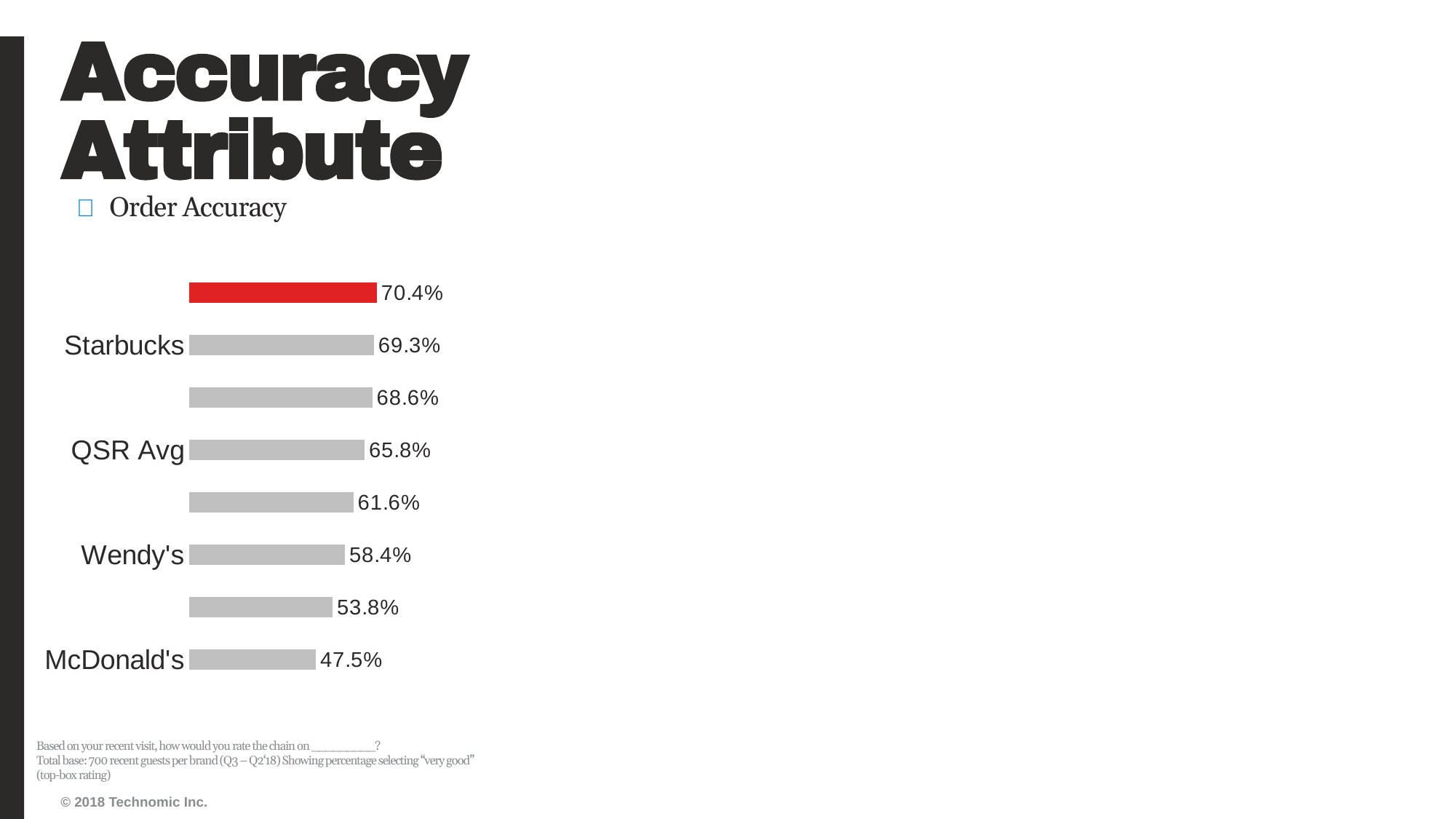

# Accuracy Attribute
Order Accuracy

### Chart

| Category | Series1 |
|---|---|
| McDonald's | 0.4752186588921283 |
| Burger King | 0.5383502170767004 |
| Wendy's | 0.583941605839416 |
| Dunkin' Donuts | 0.615606936416185 |
| QSR Avg | 0.6576275709323115 |
| Panera Bread | 0.6863905325443787 |
| Starbucks | 0.6928675400291121 |
| Tim Hortons Cafe and Bake Shop | 0.703757225433526 |
Based on your recent visit, how would you rate the chain on _________?                                           Total base: 700 recent guests per brand (Q3 – Q2‘18) Showing percentage selecting “very good” (top-box rating)